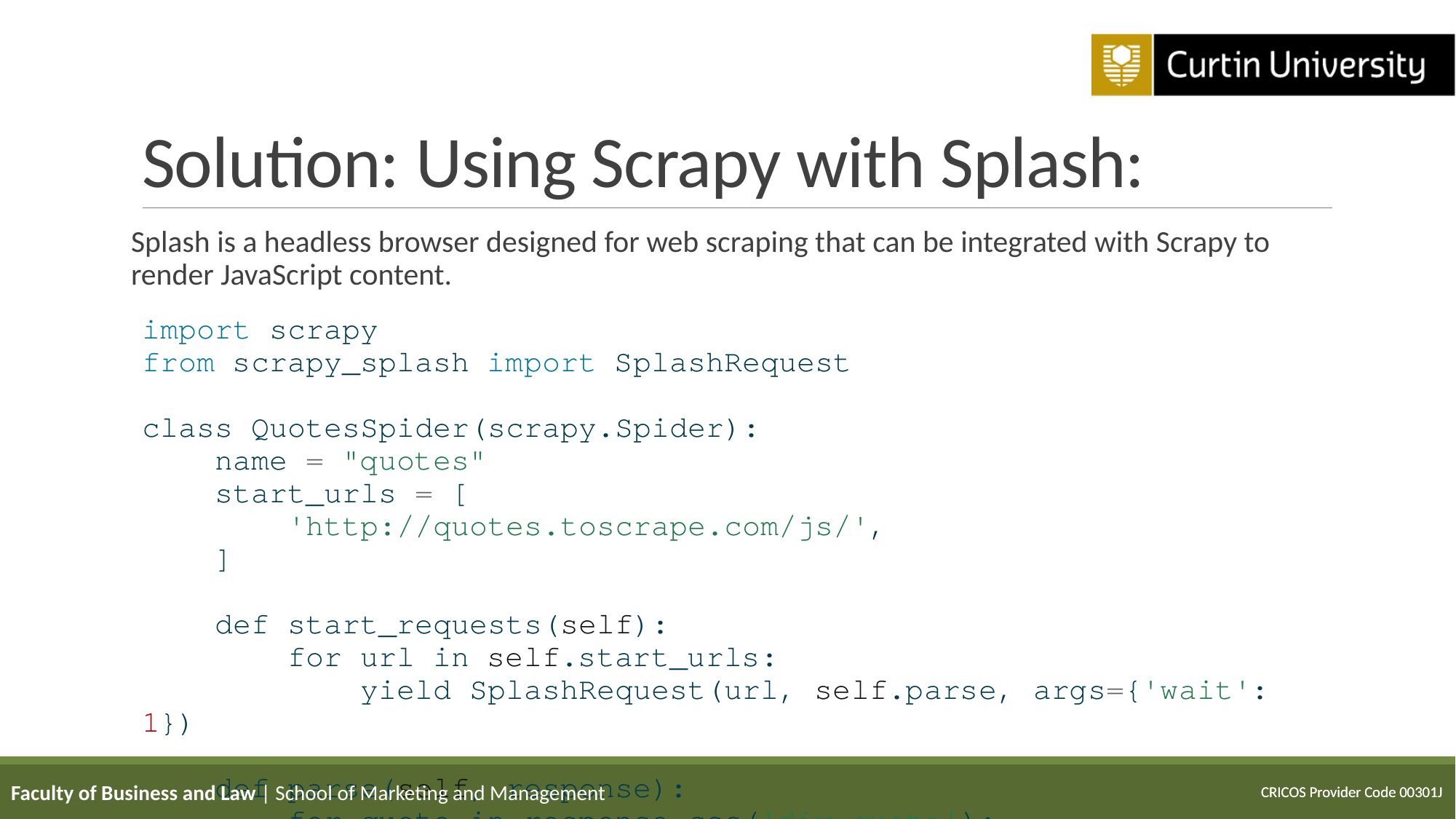

# Solution: Using Scrapy with Splash:
Splash is a headless browser designed for web scraping that can be integrated with Scrapy to render JavaScript content.
import scrapy
from scrapy_splash import SplashRequest
class QuotesSpider(scrapy.Spider):
    name = "quotes"
    start_urls = [
        'http://quotes.toscrape.com/js/',
    ]
    def start_requests(self):
        for url in self.start_urls:
            yield SplashRequest(url, self.parse, args={'wait': 1})
    def parse(self, response):
        for quote in response.css('div.quote'):
            yield {
                'text': quote.css('span.text::text').get(),
                'author': quote.css('span small::text').get(),
                'tags': quote.css('div.tags a.tag::text').getall(),
            }
Faculty of Business and Law | School of Marketing and Management